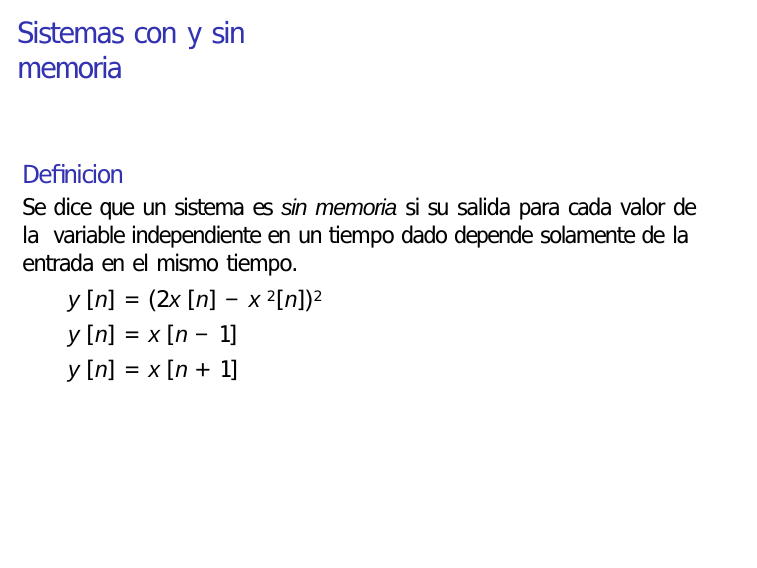

# Sistemas con y sin memoria
Definicion
Se dice que un sistema es sin memoria si su salida para cada valor de la  variable independiente en un tiempo dado depende solamente de la  entrada en el mismo tiempo.
y [n] = (2x [n] − x 2[n])2
y [n] = x [n − 1]
y [n] = x [n + 1]
Jan Bacca R.  Ana Mar´ıa Reyes (UN)